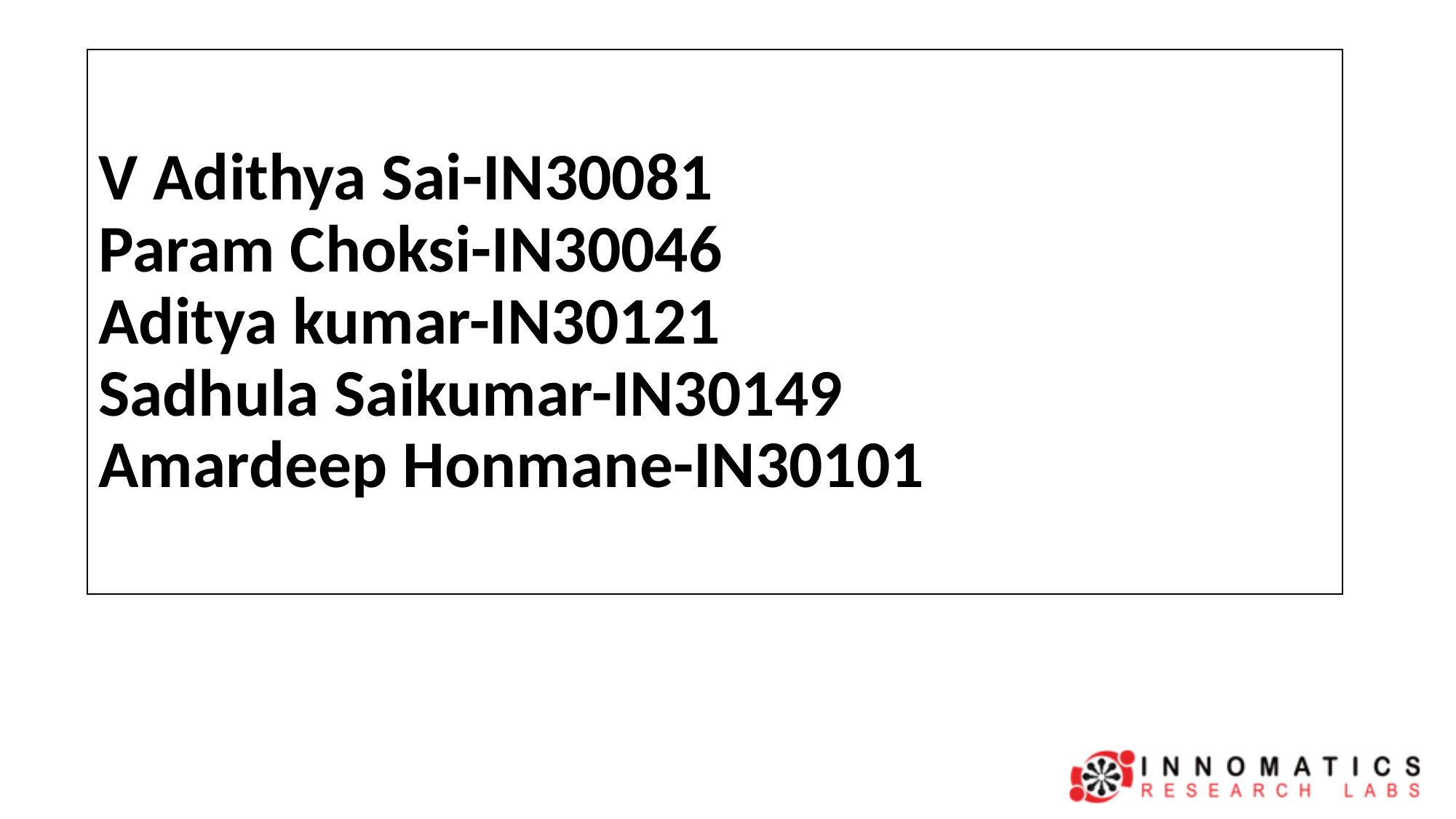

# V Adithya Sai-IN30081 Param Choksi-IN30046 Aditya kumar-IN30121 Sadhula Saikumar-IN30149 Amardeep Honmane-IN30101